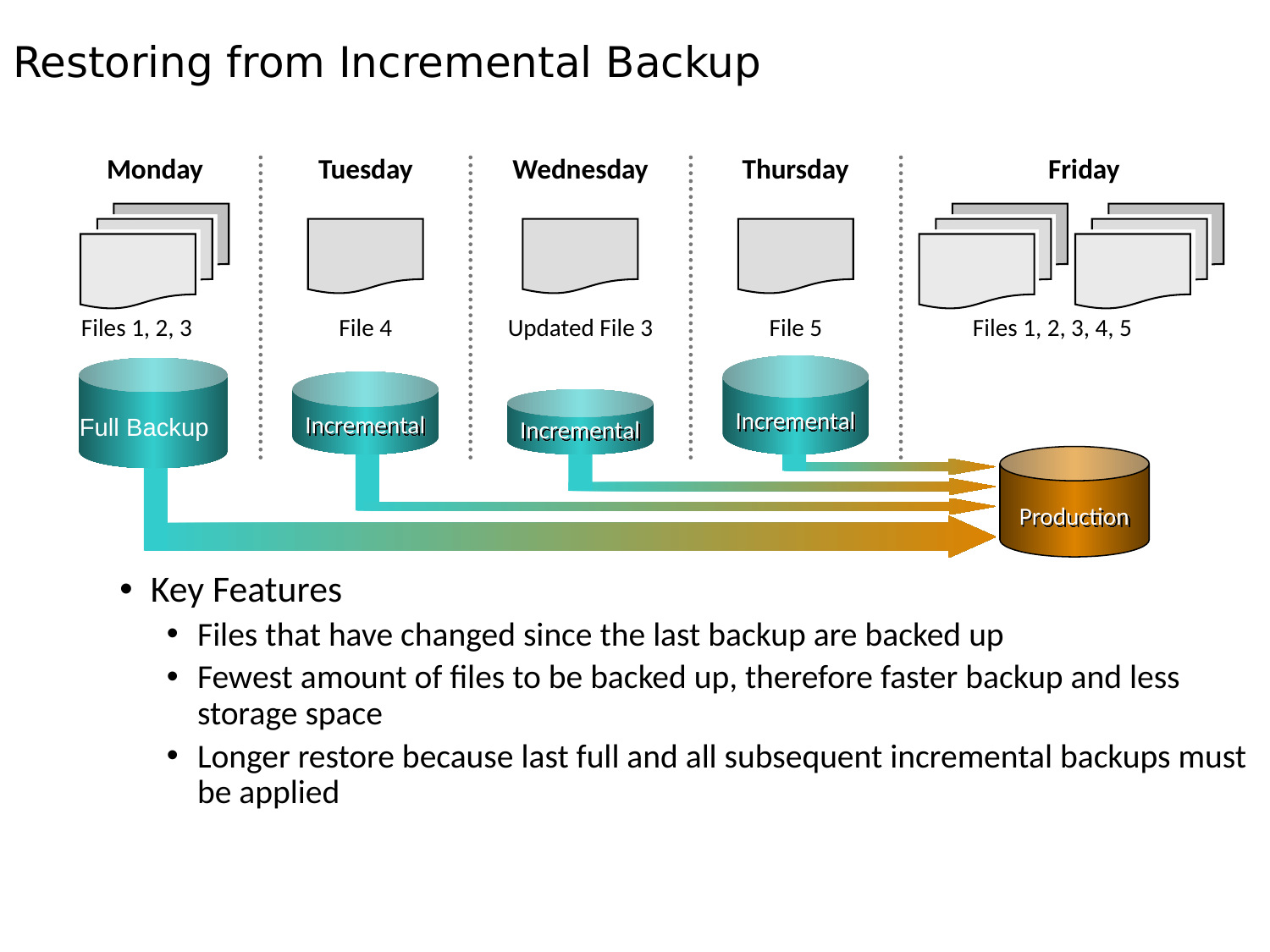

# Restoring from Incremental Backup
Monday

Files 1, 2, 3

Full Backup
Friday

Files 1, 2, 3, 4, 5

Production

Tuesday

File 4

Incremental
Wednesday

Updated File 3

Incremental
Thursday

File 5

Incremental

Key Features
Files that have changed since the last backup are backed up
Fewest amount of files to be backed up, therefore faster backup and less storage space
Longer restore because last full and all subsequent incremental backups must be applied